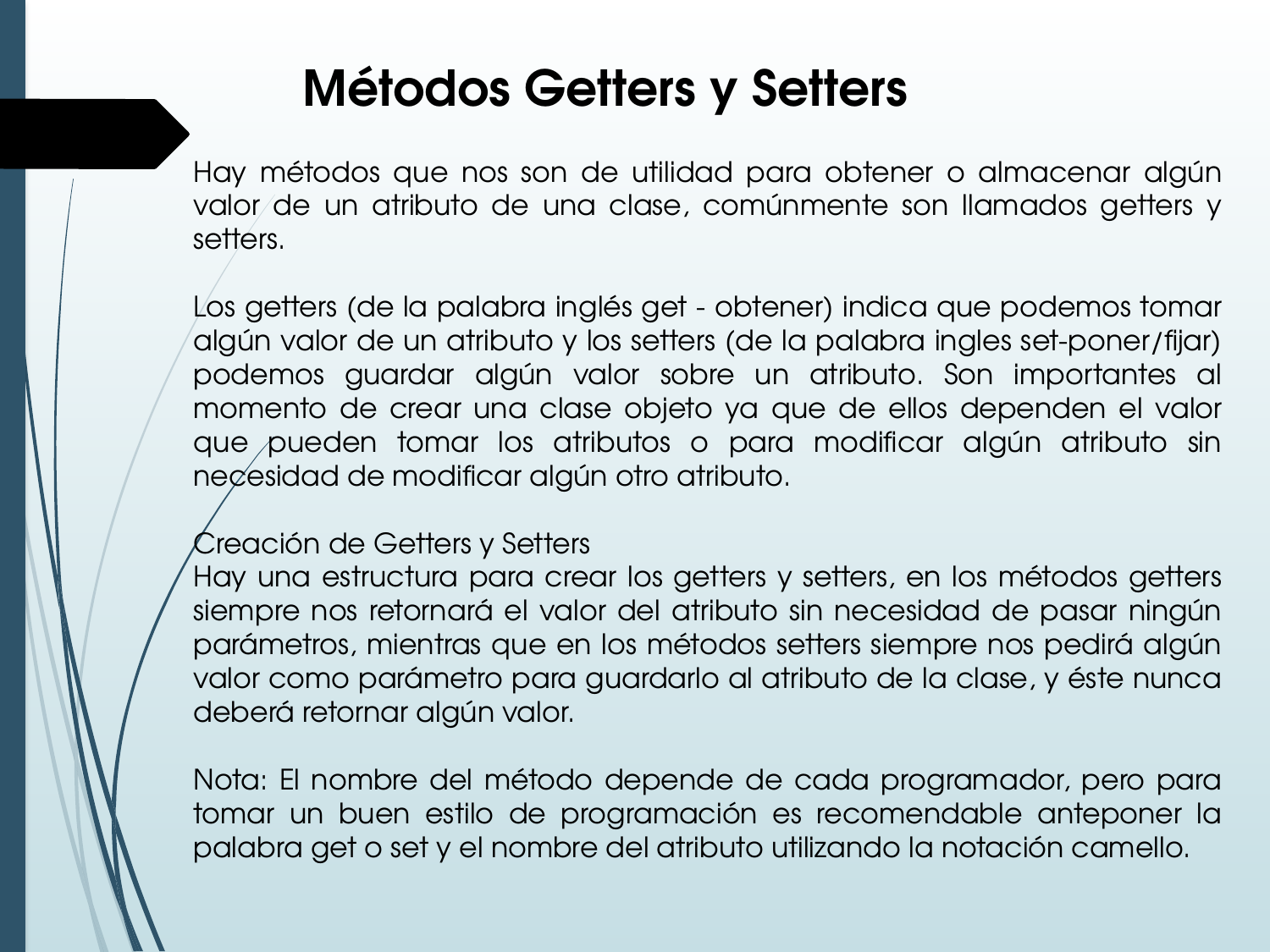

Métodos Getters y Setters
Hay métodos que nos son de utilidad para obtener o almacenar algún valor de un atributo de una clase, comúnmente son llamados getters y setters.

Los getters (de la palabra inglés get - obtener) indica que podemos tomar algún valor de un atributo y los setters (de la palabra ingles set-poner/fijar) podemos guardar algún valor sobre un atributo. Son importantes al momento de crear una clase objeto ya que de ellos dependen el valor que pueden tomar los atributos o para modificar algún atributo sin necesidad de modificar algún otro atributo.

Creación de Getters y Setters
Hay una estructura para crear los getters y setters, en los métodos getters siempre nos retornará el valor del atributo sin necesidad de pasar ningún parámetros, mientras que en los métodos setters siempre nos pedirá algún valor como parámetro para guardarlo al atributo de la clase, y éste nunca deberá retornar algún valor.

Nota: El nombre del método depende de cada programador, pero para tomar un buen estilo de programación es recomendable anteponer la palabra get o set y el nombre del atributo utilizando la notación camello.